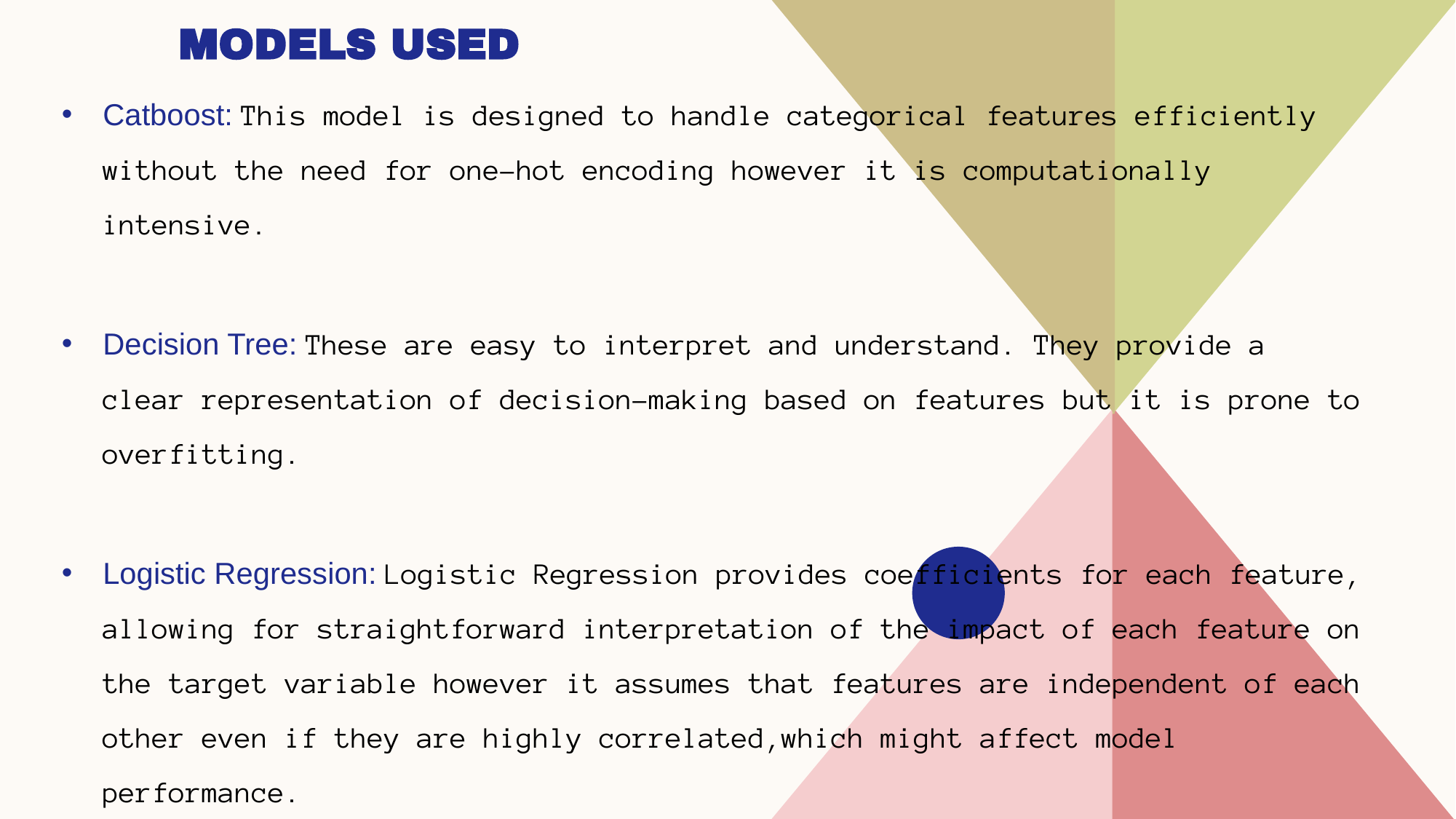

# Models Used
Catboost: This model is designed to handle categorical features efficiently without the need for one-hot encoding however it is computationally intensive.

Decision Tree: These are easy to interpret and understand. They provide a clear representation of decision-making based on features but it is prone to overfitting.

Logistic Regression: Logistic Regression provides coefficients for each feature, allowing for straightforward interpretation of the impact of each feature on the target variable however it assumes that features are independent of each other even if they are highly correlated,which might affect model performance.